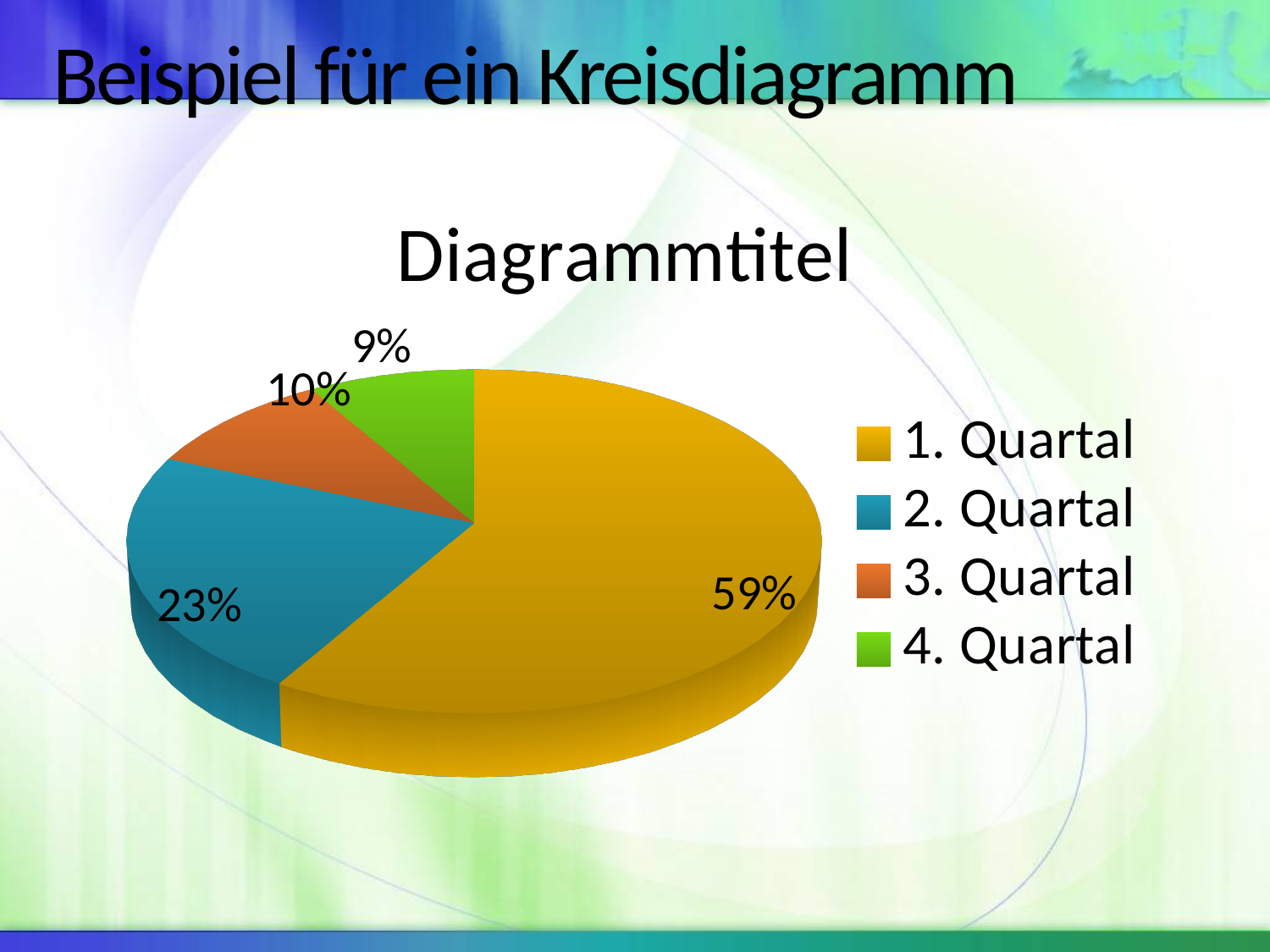

# Beispiel für ein Kreisdiagramm

[unsupported chart]